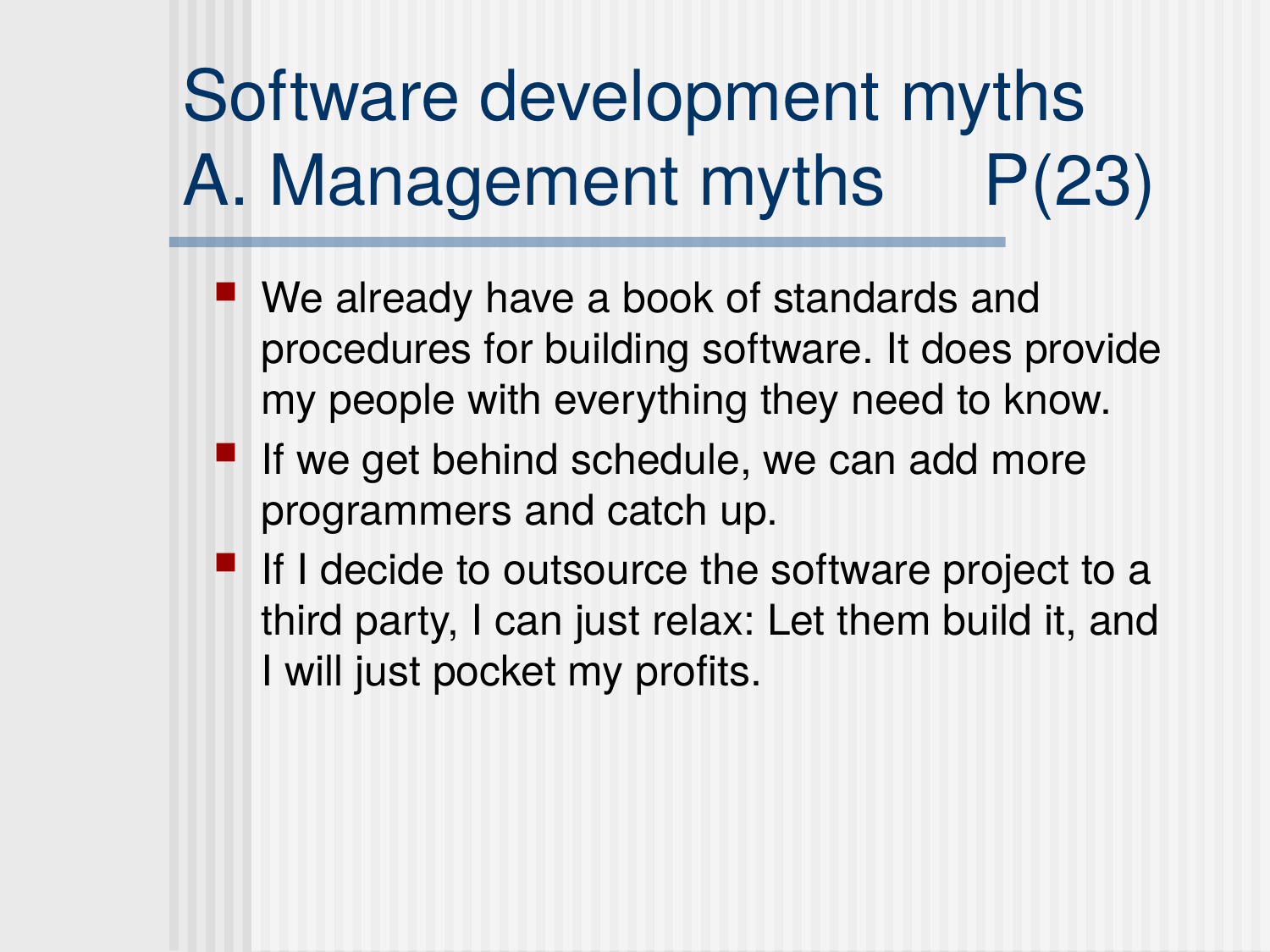

# Software development myths A. Management myths     P(23)
We already have a book of standards and procedures for building software. It does provide my people with everything they need to know.
If we get behind schedule, we can add more programmers and catch up.
If I decide to outsource the software project to a third party, I can just relax: Let them build it, and I will just pocket my profits.